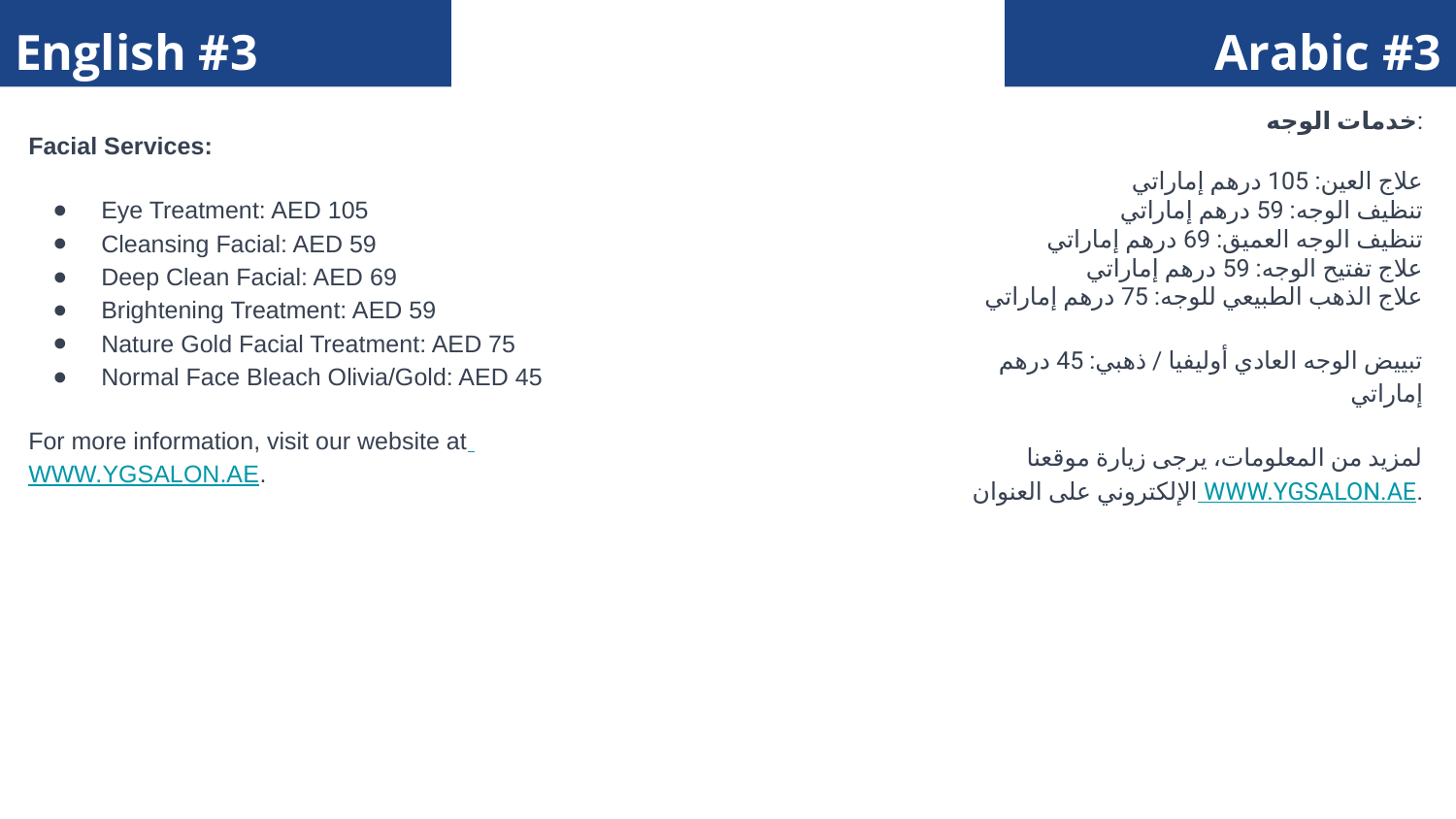

English #3
Arabic #3
خدمات الوجه:
علاج العين: 105 درهم إماراتي
تنظيف الوجه: 59 درهم إماراتي
تنظيف الوجه العميق: 69 درهم إماراتي
علاج تفتيح الوجه: 59 درهم إماراتي
علاج الذهب الطبيعي للوجه: 75 درهم إماراتي
تبييض الوجه العادي أوليفيا / ذهبي: 45 درهم إماراتي
لمزيد من المعلومات، يرجى زيارة موقعنا الإلكتروني على العنوان WWW.YGSALON.AE.

Facial Services:
Eye Treatment: AED 105
Cleansing Facial: AED 59
Deep Clean Facial: AED 69
Brightening Treatment: AED 59
Nature Gold Facial Treatment: AED 75
Normal Face Bleach Olivia/Gold: AED 45
For more information, visit our website at WWW.YGSALON.AE.